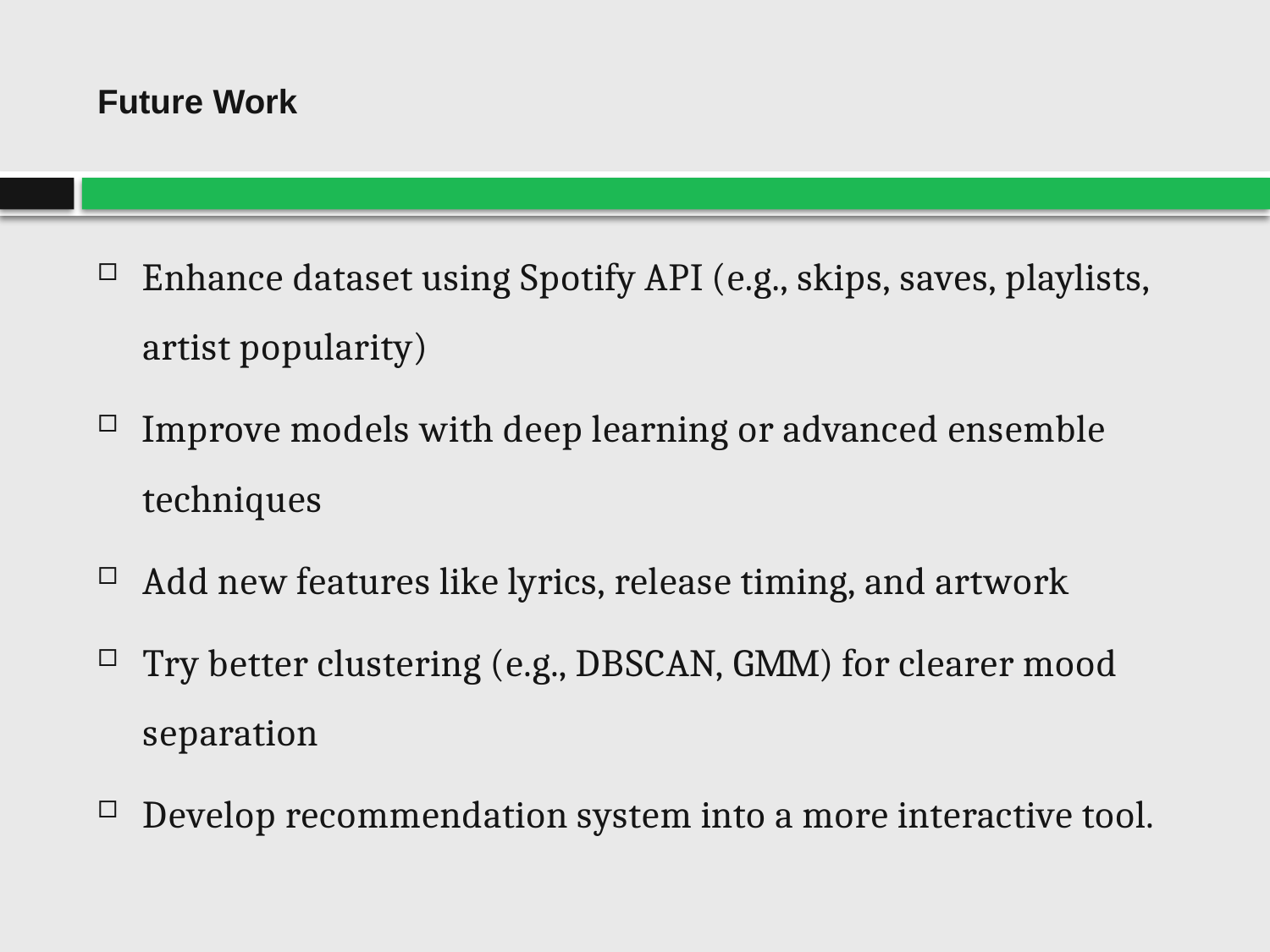

# Future Work
Enhance dataset using Spotify API (e.g., skips, saves, playlists, artist popularity)
Improve models with deep learning or advanced ensemble techniques
Add new features like lyrics, release timing, and artwork
Try better clustering (e.g., DBSCAN, GMM) for clearer mood separation
Develop recommendation system into a more interactive tool.